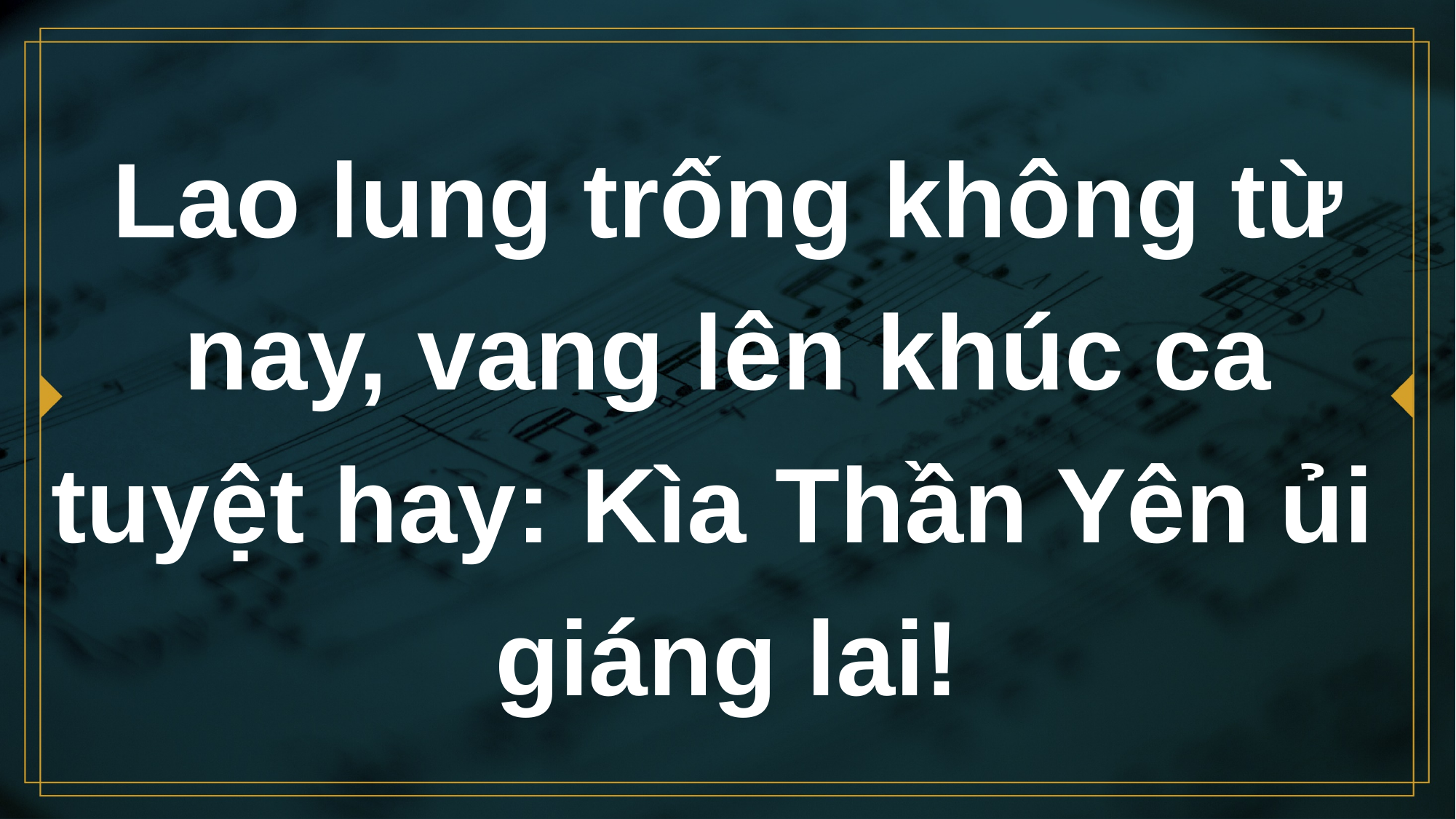

# Lao lung trống không từ nay, vang lên khúc ca tuyệt hay: Kìa Thần Yên ủi giáng lai!